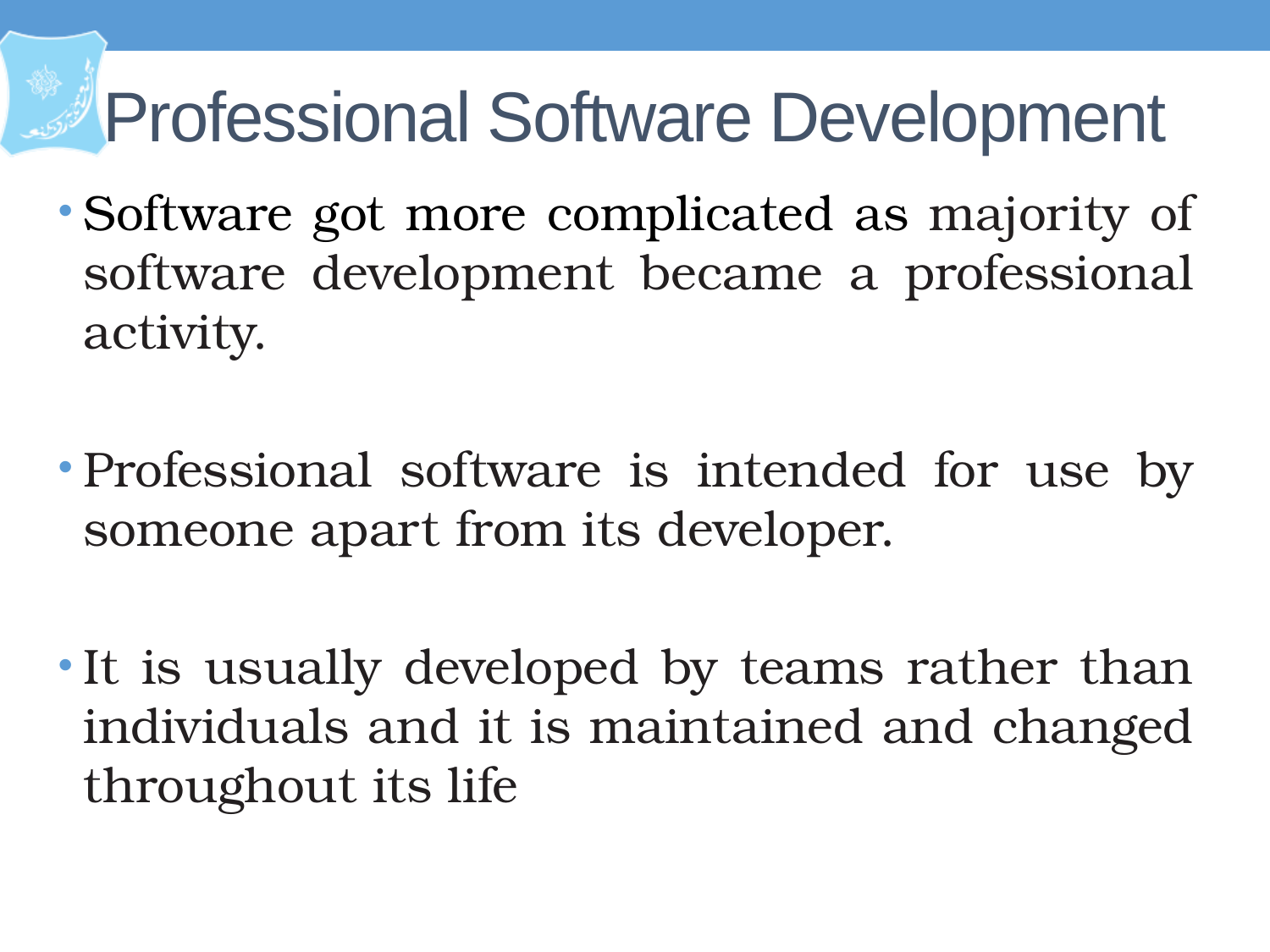

# Professional Software Development
Software got more complicated as majority of software development became a professional activity.

Professional software is intended for use by someone apart from its developer.

It is usually developed by teams rather than individuals and it is maintained and changed throughout its life